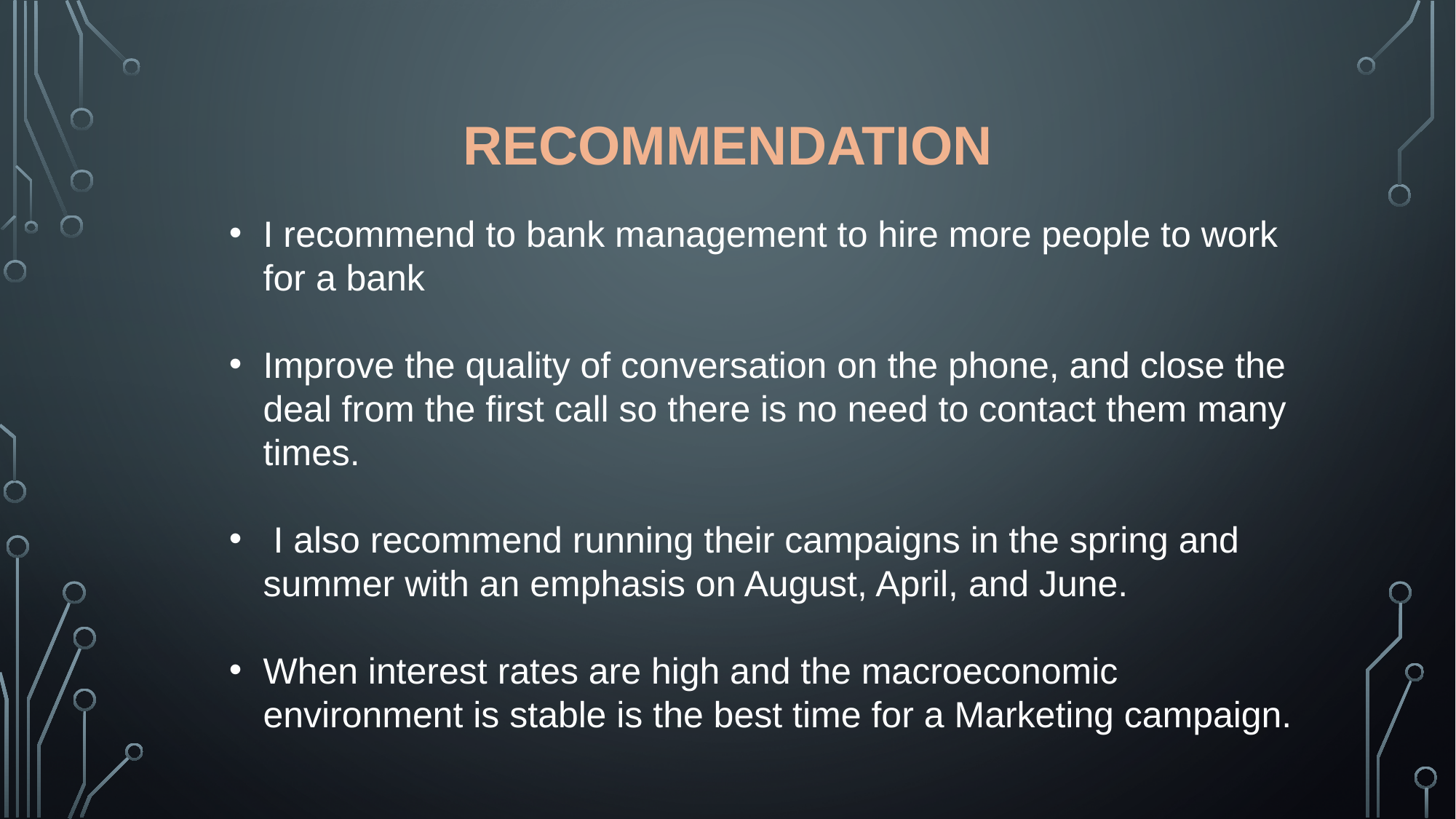

# Recommendation
I recommend to bank management to hire more people to work for a bank

Improve the quality of conversation on the phone, and close the deal from the first call so there is no need to contact them many times.

 I also recommend running their campaigns in the spring and summer with an emphasis on August, April, and June.

When interest rates are high and the macroeconomic environment is stable is the best time for a Marketing campaign.